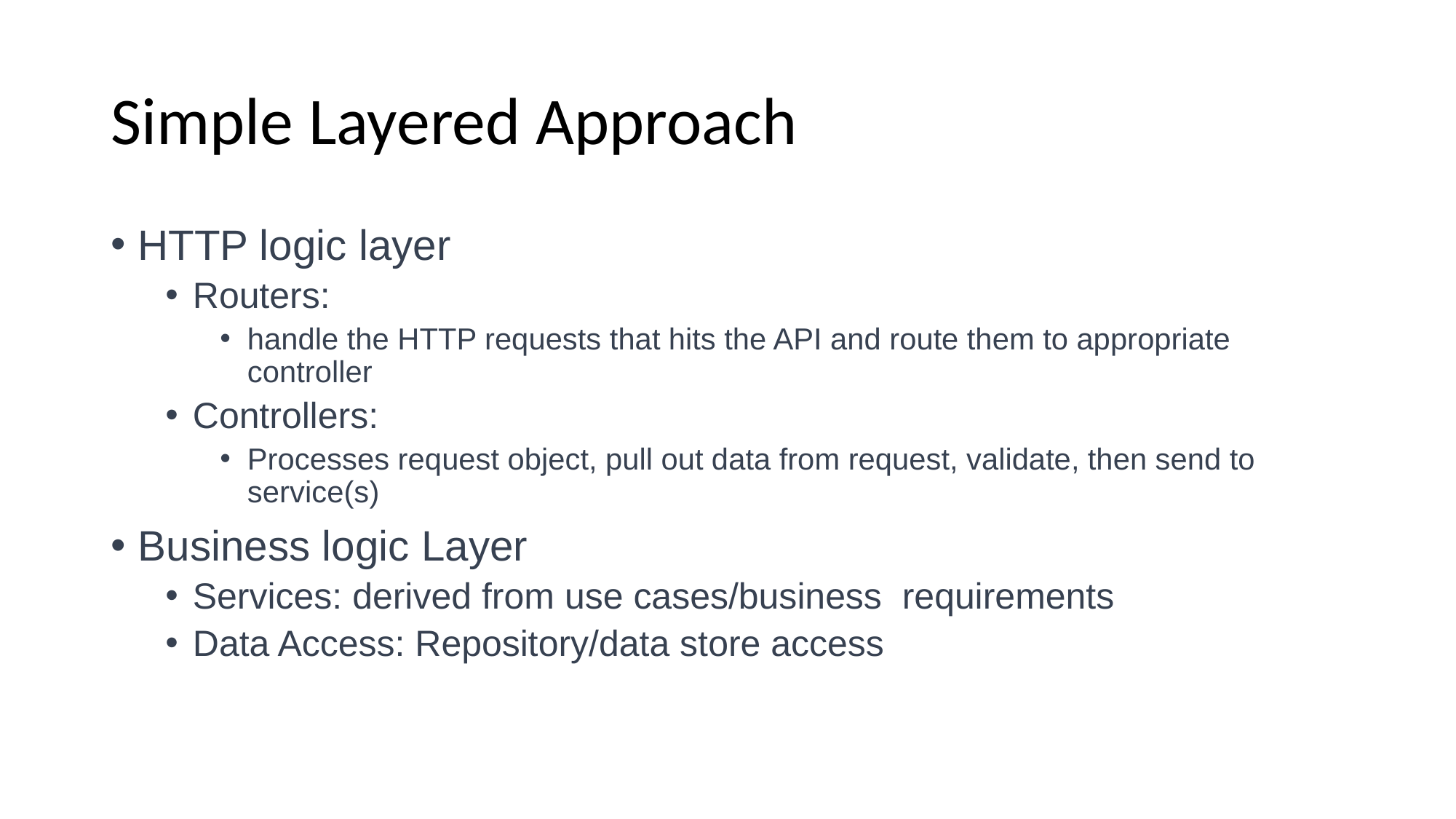

# Simple Layered Approach
HTTP logic layer
Routers:
handle the HTTP requests that hits the API and route them to appropriate controller
Controllers:
Processes request object, pull out data from request, validate, then send to service(s)
Business logic Layer
Services: derived from use cases/business  requirements
Data Access: Repository/data store access